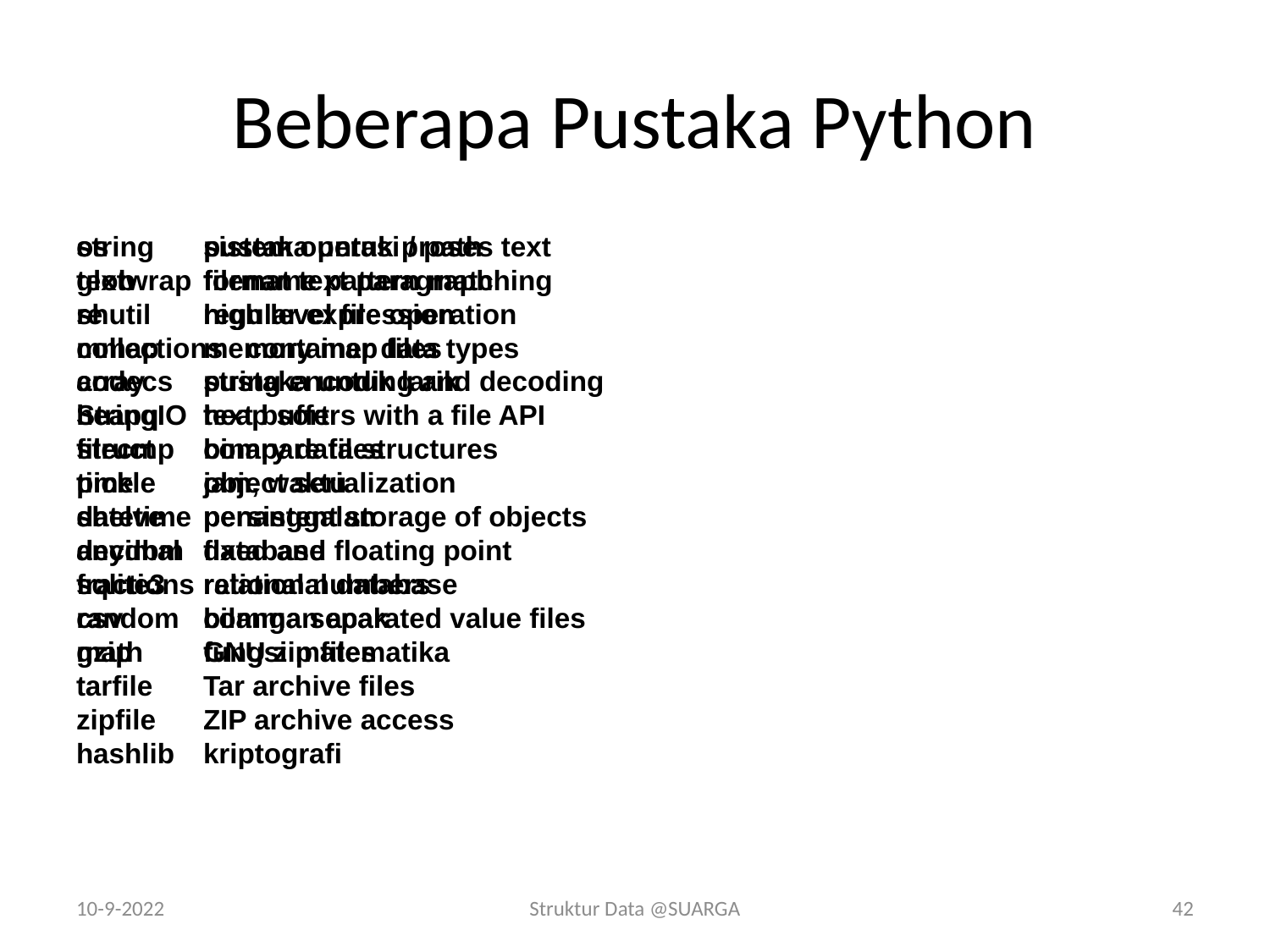

# Beberapa Pustaka Python
string	pustaka untuk proses text
textwrap	format text paragraph
re	regular expression
collections   container data types
array	pustaka untuk larik
heapq	heap sort
struct	binary data structures
time	jam, waktu
datetime	penanggalan
decimal	fixed and floating point
fractions	rational numbers
random	bilangan acak
math	fungsi matematika
os	sistem operasi / path
glob	filename pattern matching
shutil	high level file operation
mmap	memory map files
codecs	string encoding and decoding
StringIO	text buffers with a file API
filecmp	compare files
pickle	object serialization
shelve	persistent storage of objects
anydbm	database
sqlite3	relational database
csv	comma separated value files
gzip	GNU zip files
tarfile	Tar archive files
zipfile	ZIP archive access
hashlib	kriptografi
10-9-2022
Struktur Data @SUARGA
42